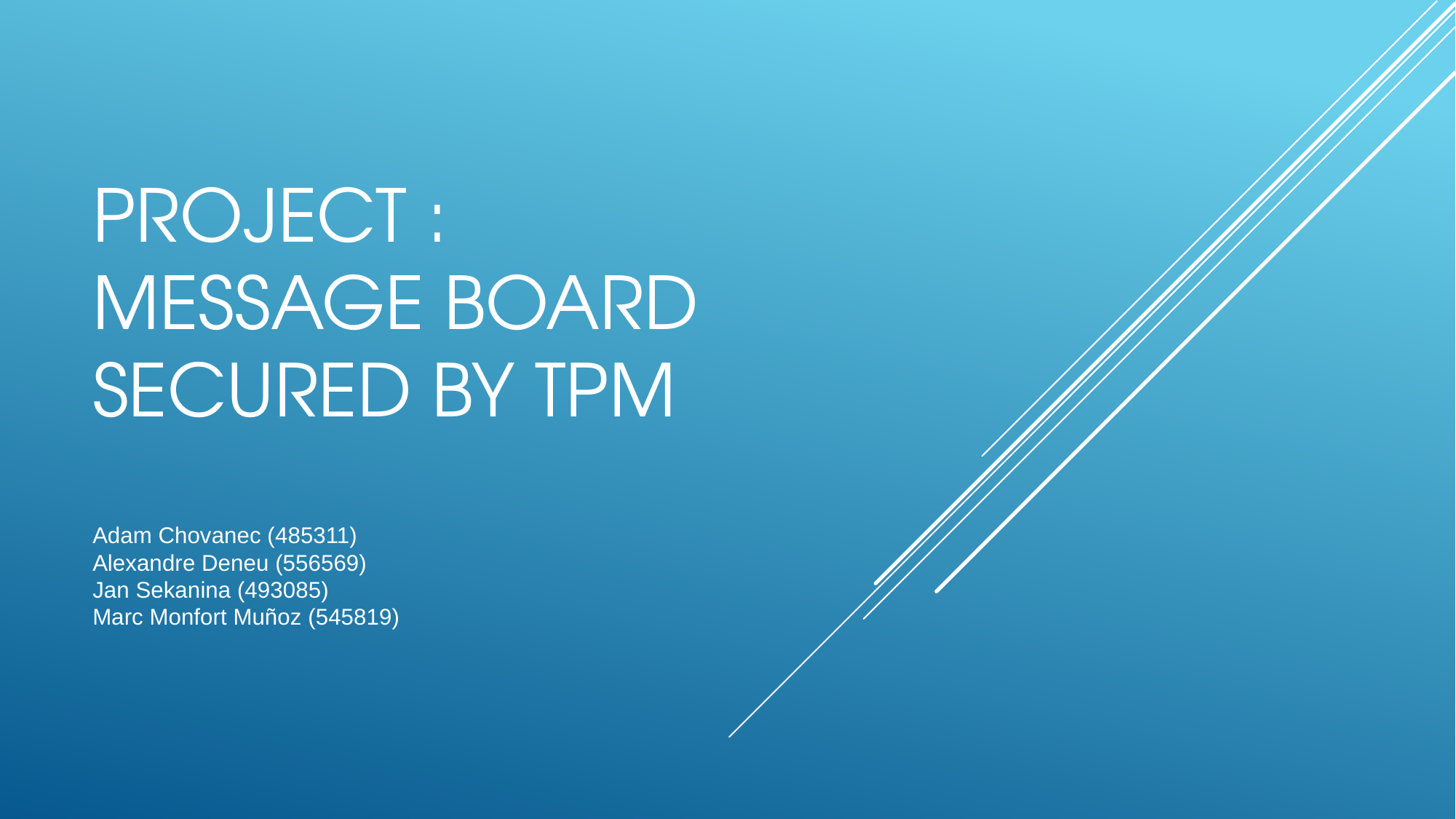

# Project : Message board secured by TPM
Adam Chovanec (485311)
Alexandre Deneu (556569)
Jan Sekanina (493085)
Marc Monfort Muñoz (545819)